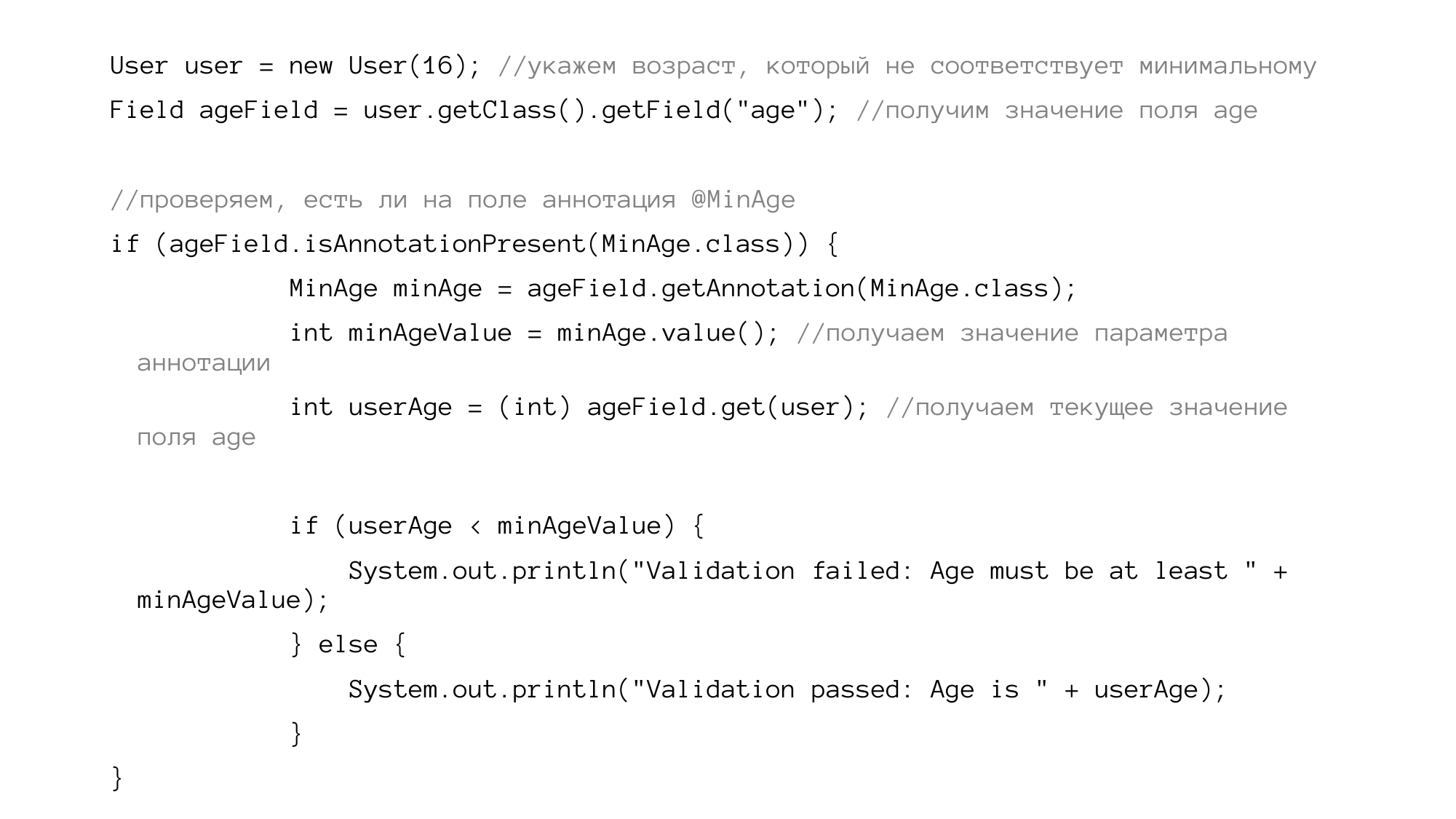

User user = new User(16); //укажем возраст, который не соответствует минимальному
Field ageField = user.getClass().getField("age"); //получим значение поля age

//проверяем, есть ли на поле аннотация @MinAge
if (ageField.isAnnotationPresent(MinAge.class)) {
            MinAge minAge = ageField.getAnnotation(MinAge.class);
            int minAgeValue = minAge.value(); //получаем значение параметра аннотации
            int userAge = (int) ageField.get(user); //получаем текущее значение поля age

            if (userAge < minAgeValue) {
                System.out.println("Validation failed: Age must be at least " + minAgeValue);
            } else {
                System.out.println("Validation passed: Age is " + userAge);
            }
}